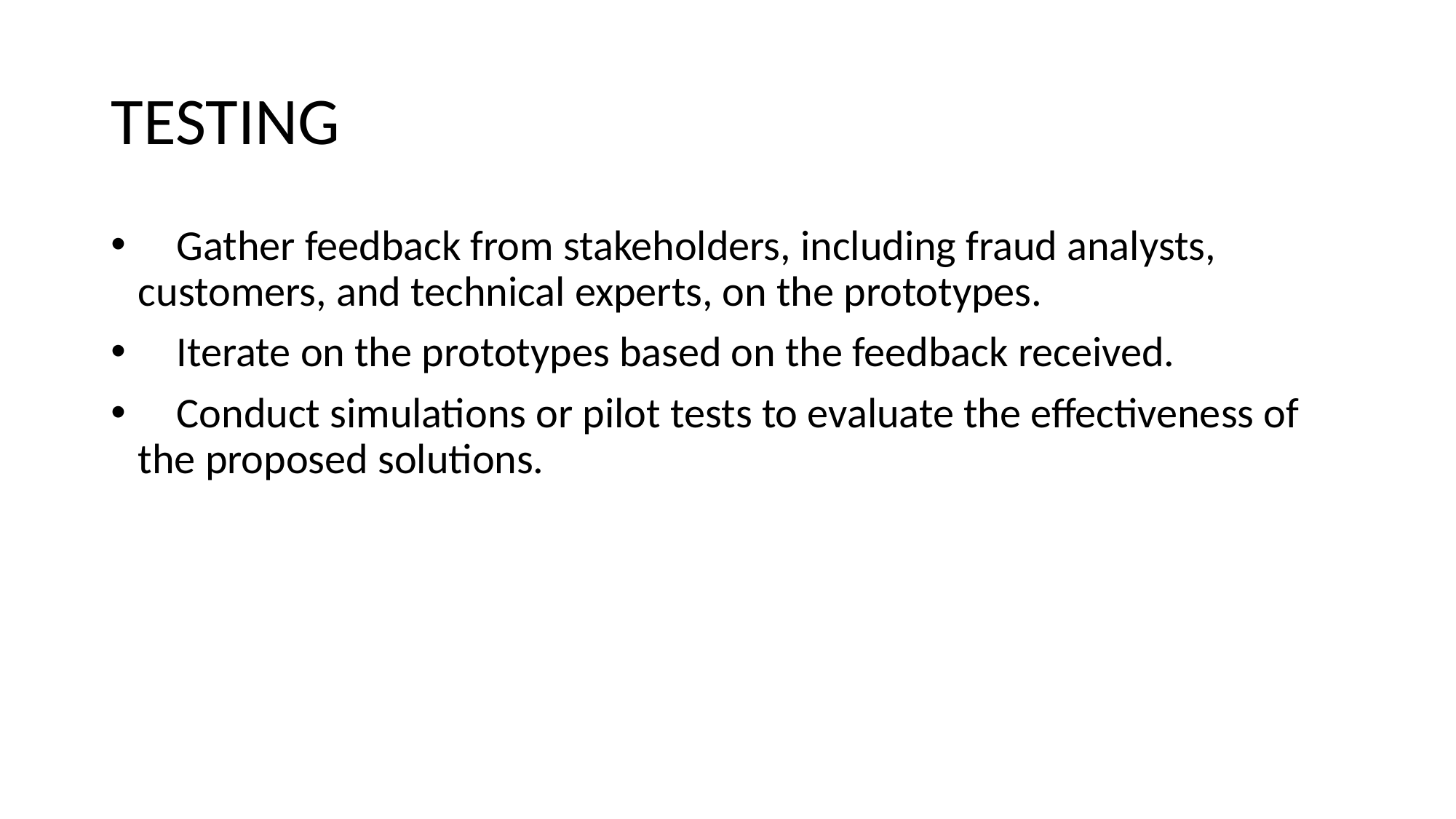

# TESTING
    Gather feedback from stakeholders, including fraud analysts, customers, and technical experts, on the prototypes.
    Iterate on the prototypes based on the feedback received.
    Conduct simulations or pilot tests to evaluate the effectiveness of the proposed solutions.